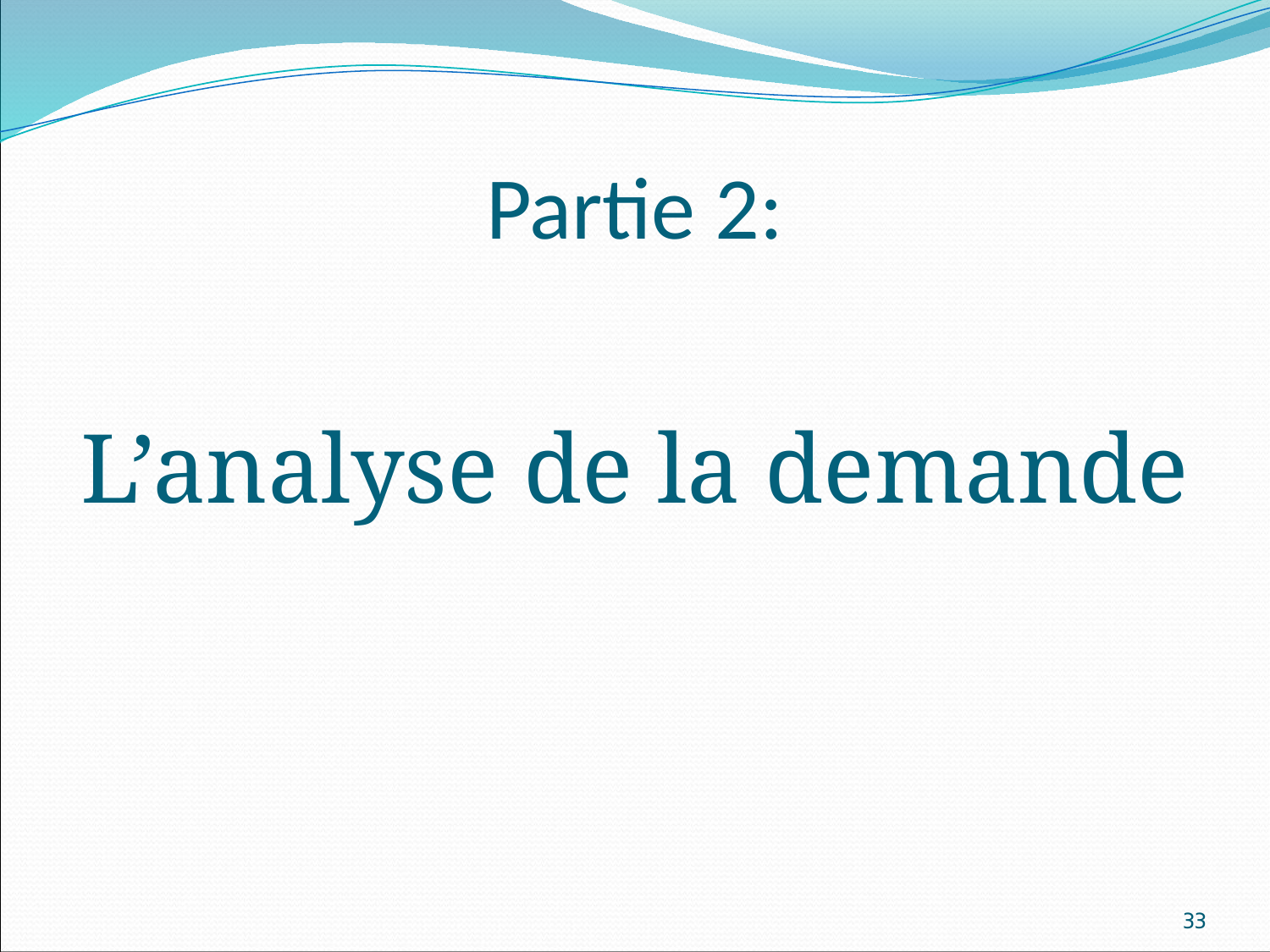

# Partie 2:

L’analyse de la demande
33